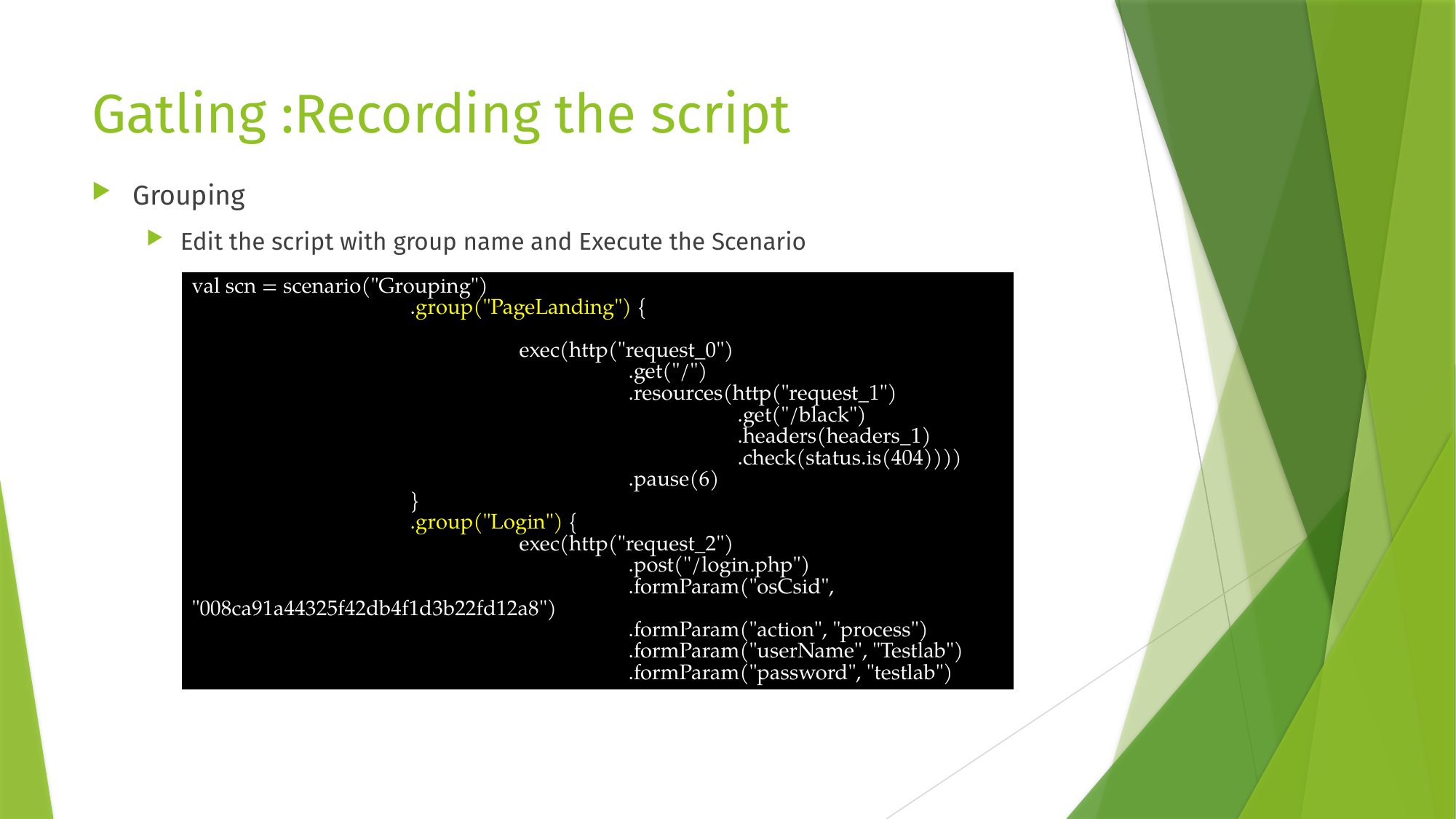

# Gatling :Recording the script
Grouping
Edit the script with group name and Execute the Scenario

| val scn = scenario("Grouping") .group("PageLanding") { exec(http("request\_0") .get("/") .resources(http("request\_1") .get("/black") .headers(headers\_1) .check(status.is(404)))) .pause(6) } .group("Login") { exec(http("request\_2") .post("/login.php") .formParam("osCsid", "008ca91a44325f42db4f1d3b22fd12a8") .formParam("action", "process") .formParam("userName", "Testlab") .formParam("password", "testlab") |
| --- |